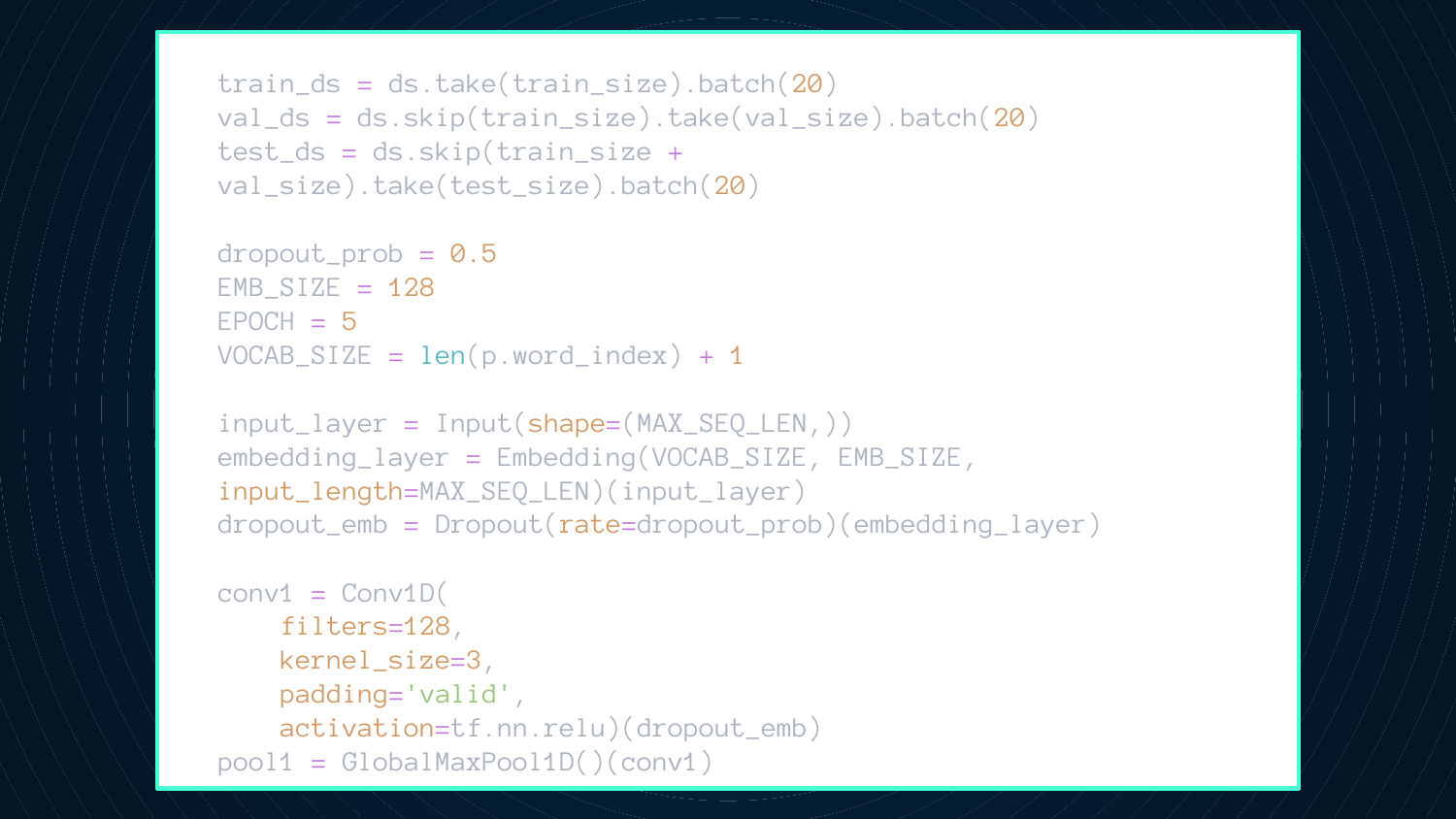

train_ds = ds.take(train_size).batch(20)
val_ds = ds.skip(train_size).take(val_size).batch(20)
test_ds = ds.skip(train_size + val_size).take(test_size).batch(20)
dropout_prob = 0.5
EMB_SIZE = 128
EPOCH = 5
VOCAB_SIZE = len(p.word_index) + 1
input_layer = Input(shape=(MAX_SEQ_LEN,))
embedding_layer = Embedding(VOCAB_SIZE, EMB_SIZE, input_length=MAX_SEQ_LEN)(input_layer)
dropout_emb = Dropout(rate=dropout_prob)(embedding_layer)
conv1 = Conv1D(
    filters=128,
    kernel_size=3,
    padding='valid',
    activation=tf.nn.relu)(dropout_emb)
pool1 = GlobalMaxPool1D()(conv1)